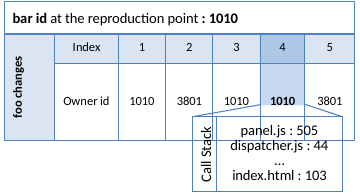

bar id at the reproduction point : 1010
| foo changes | Index | 1 | 2 | 3 | 4 | 5 |
| --- | --- | --- | --- | --- | --- | --- |
|  | Owner id | 1010 | 3801 | 1010 | 1010 | 3801 |

| Call Stack | panel.js : 505 dispatcher.js : 44 … index.html : 103 |
| --- | --- |